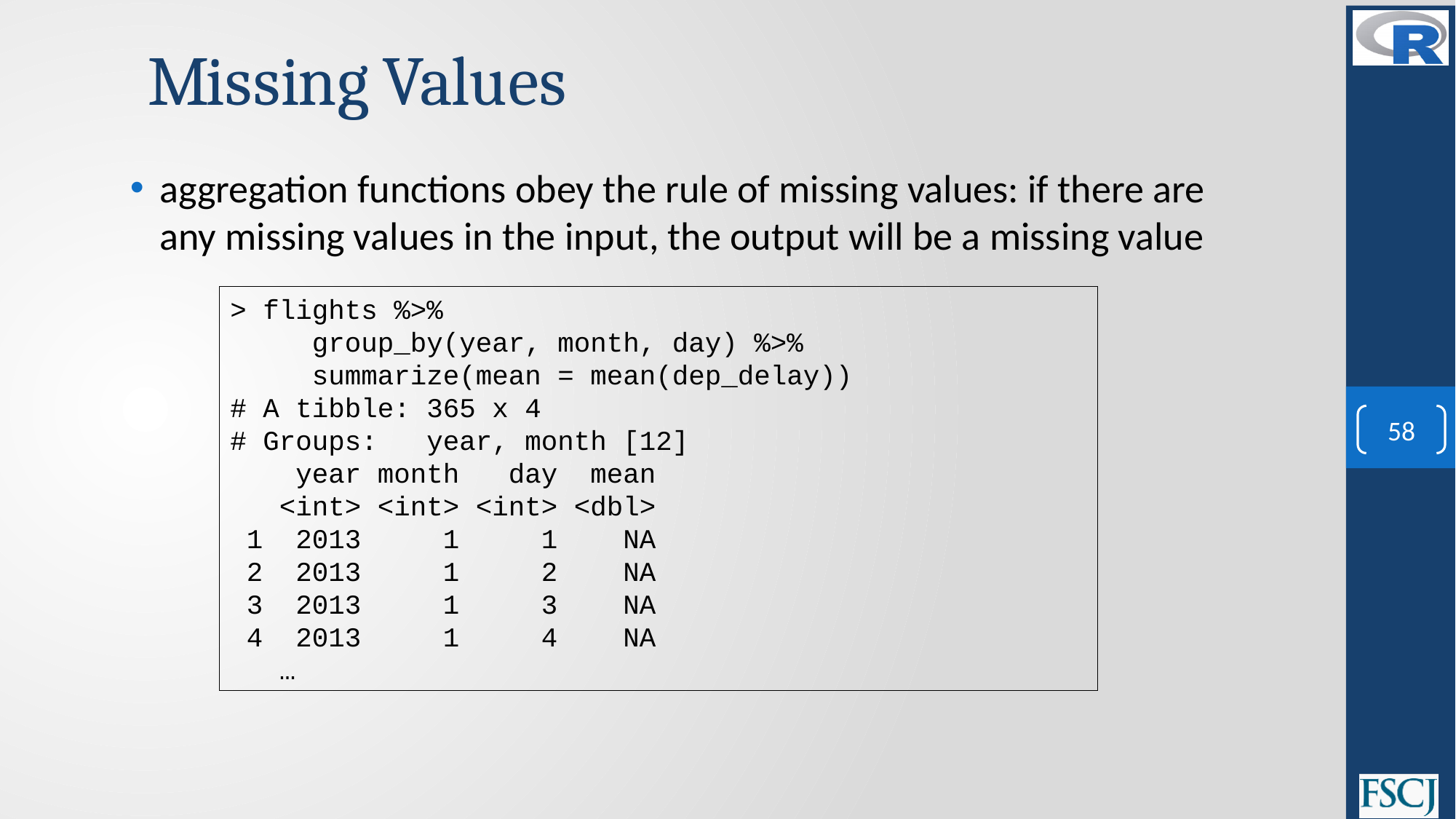

# Missing Values
aggregation functions obey the rule of missing values: if there are any missing values in the input, the output will be a missing value
> flights %>%
     group_by(year, month, day) %>%
     summarize(mean = mean(dep_delay))
# A tibble: 365 x 4
# Groups:   year, month [12]
    year month   day  mean
   <int> <int> <int> <dbl>
 1  2013     1     1    NA
 2  2013     1     2    NA
 3  2013     1     3    NA
 4  2013     1     4    NA
   …
58